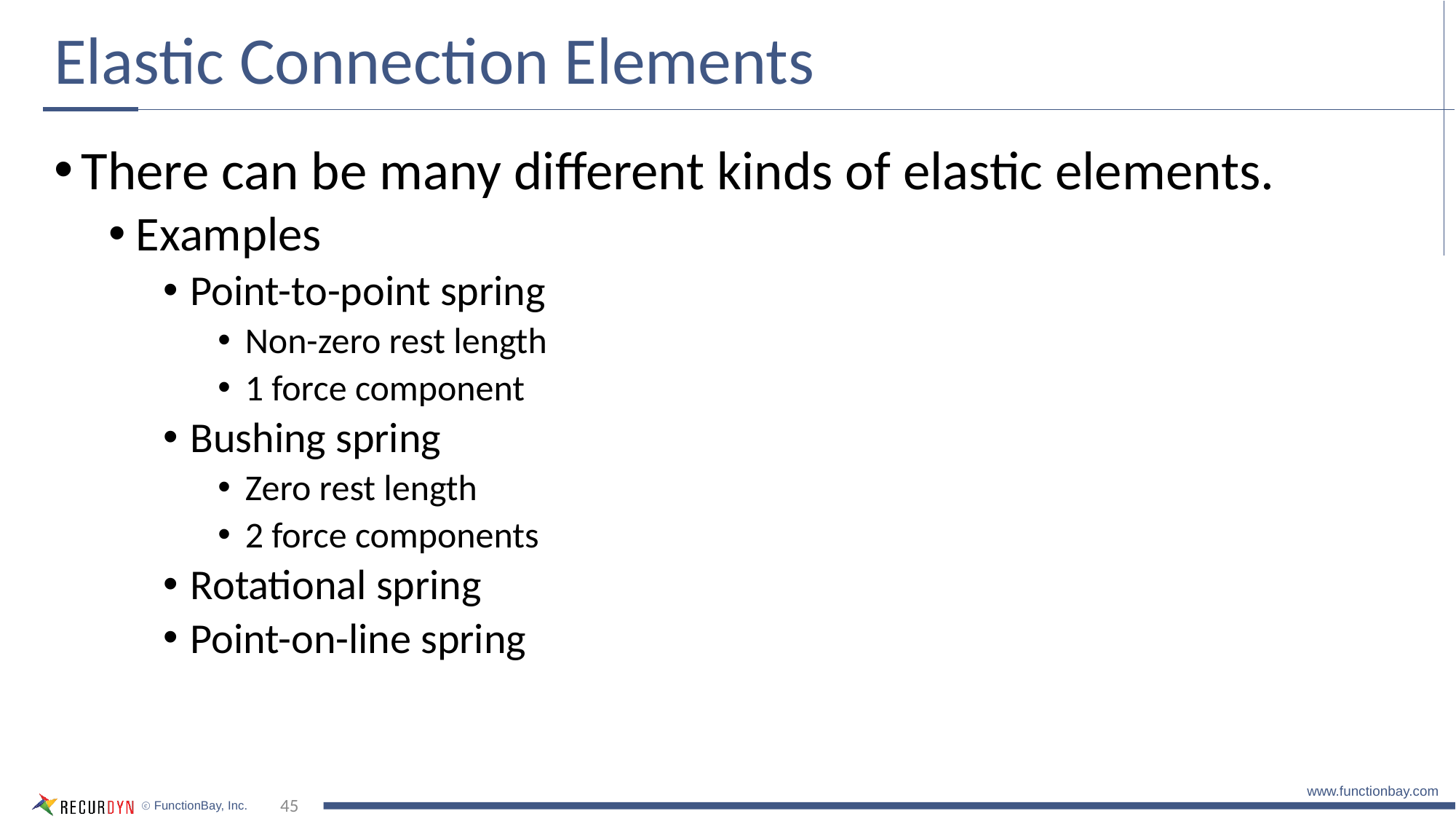

# Elastic Connection Elements
There can be many different kinds of elastic elements.
Examples
Point-to-point spring
Non-zero rest length
1 force component
Bushing spring
Zero rest length
2 force components
Rotational spring
Point-on-line spring
45